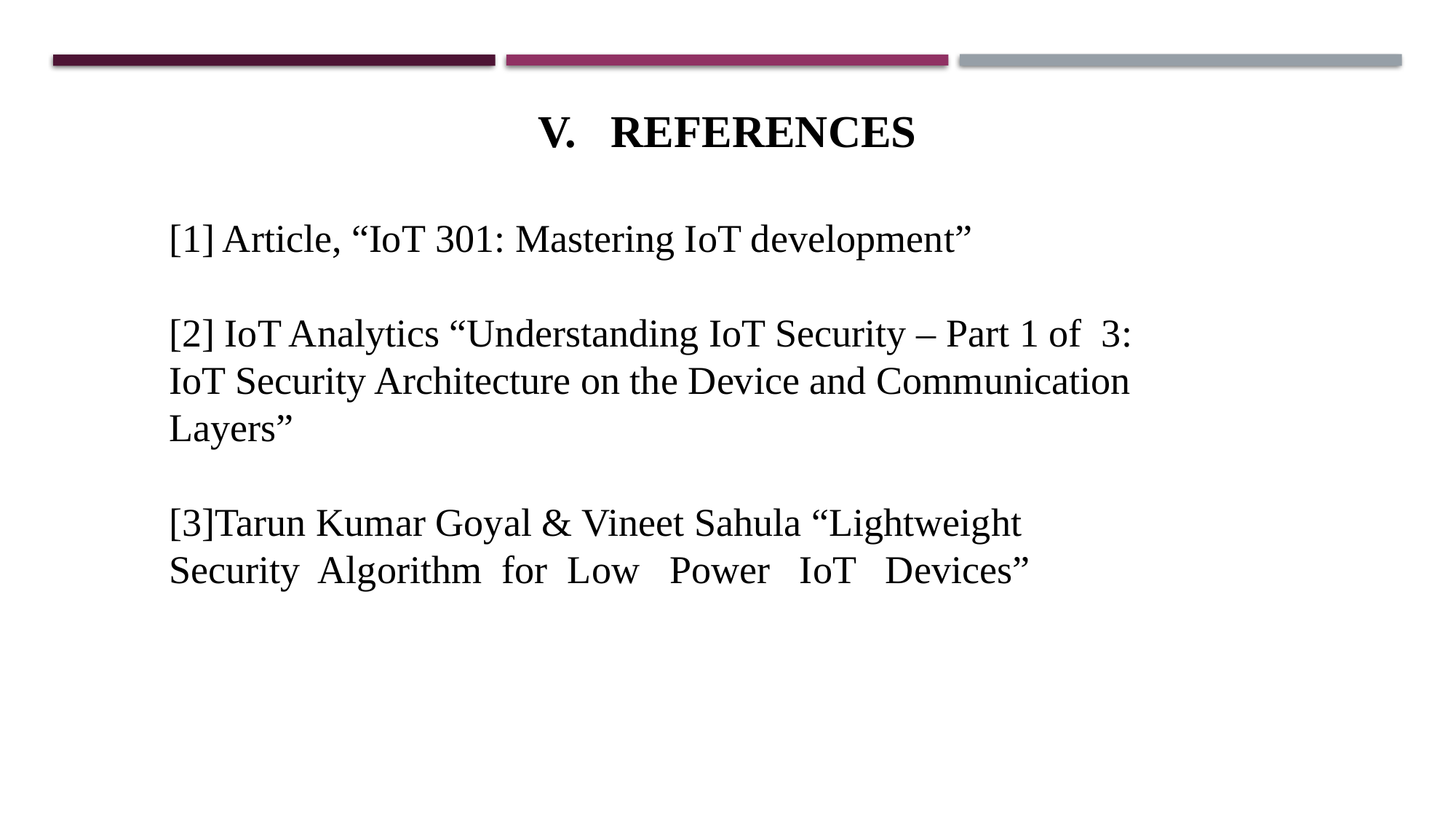

V.   REFERENCES
[1] Article, “IoT 301: Mastering IoT development”

[2] IoT Analytics “Understanding IoT Security – Part 1 of  3: IoT Security Architecture on the Device and Communication Layers”

[3]Tarun Kumar Goyal & Vineet Sahula “Lightweight     Security  Algorithm  for  Low   Power   IoT   Devices”